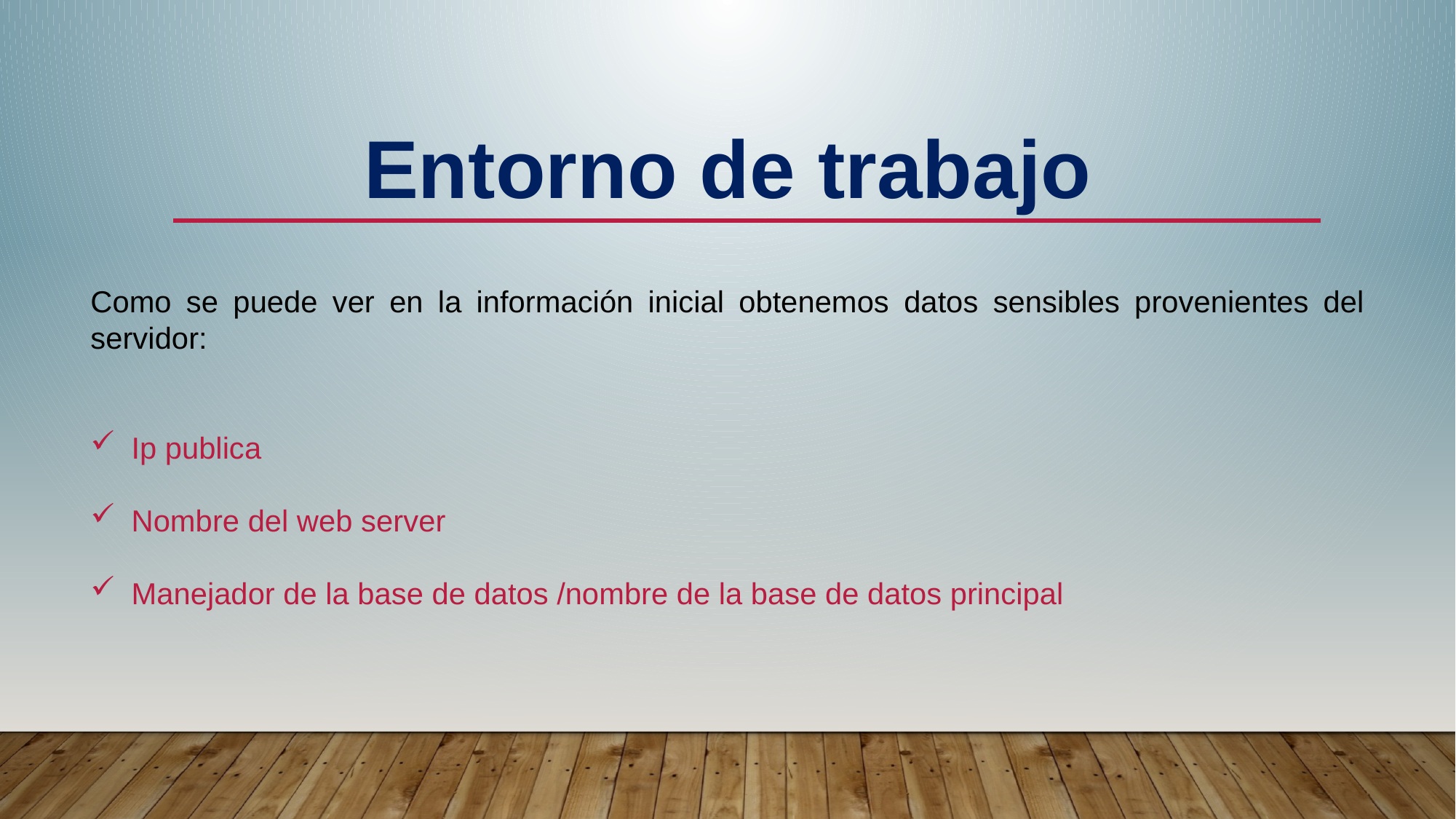

Entorno de trabajo
Como se puede ver en la información inicial obtenemos datos sensibles provenientes del servidor:

Ip publica

Nombre del web server

Manejador de la base de datos /nombre de la base de datos principal